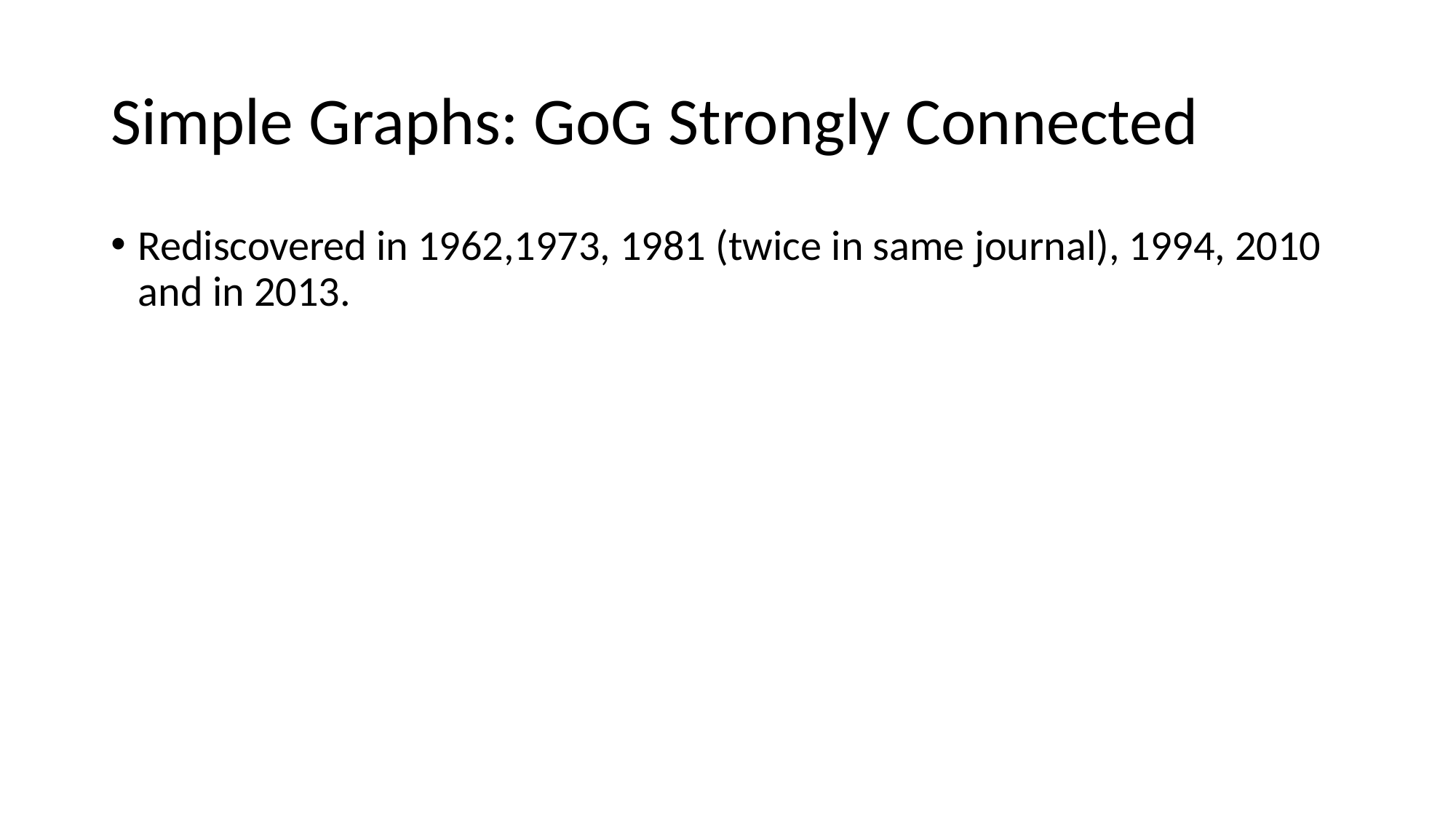

# Simple Graphs: GoG Strongly Connected
Rediscovered in 1962,1973, 1981 (twice in same journal), 1994, 2010 and in 2013.